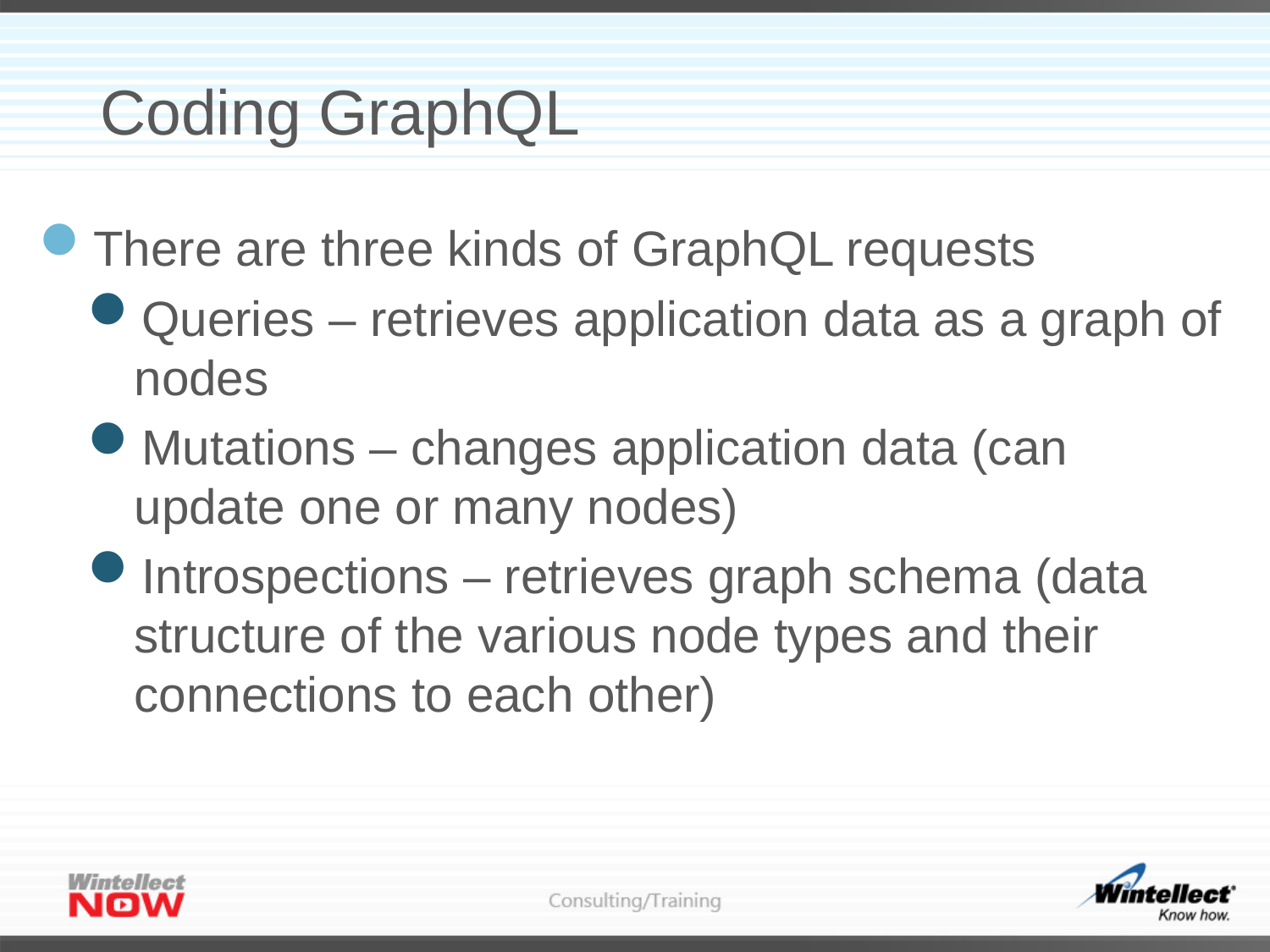

# Coding GraphQL
There are three kinds of GraphQL requests
Queries – retrieves application data as a graph of nodes
Mutations – changes application data (can update one or many nodes)
Introspections – retrieves graph schema (data structure of the various node types and their connections to each other)